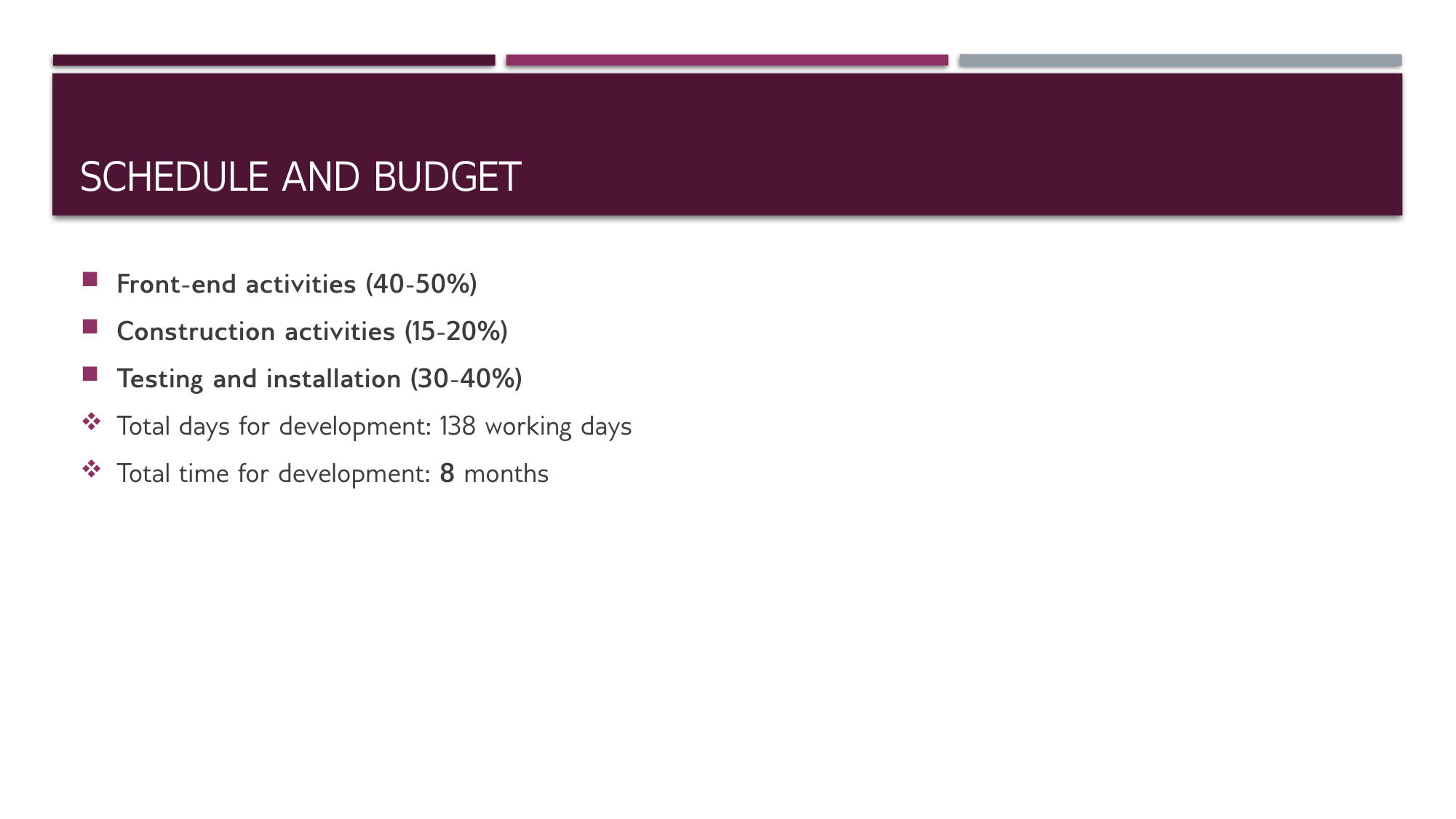

# Schedule and budget
Front-end activities (40-50%)
Construction activities (15-20%)
Testing and installation (30-40%)
Total days for development: 138 working days
Total time for development: 8 months